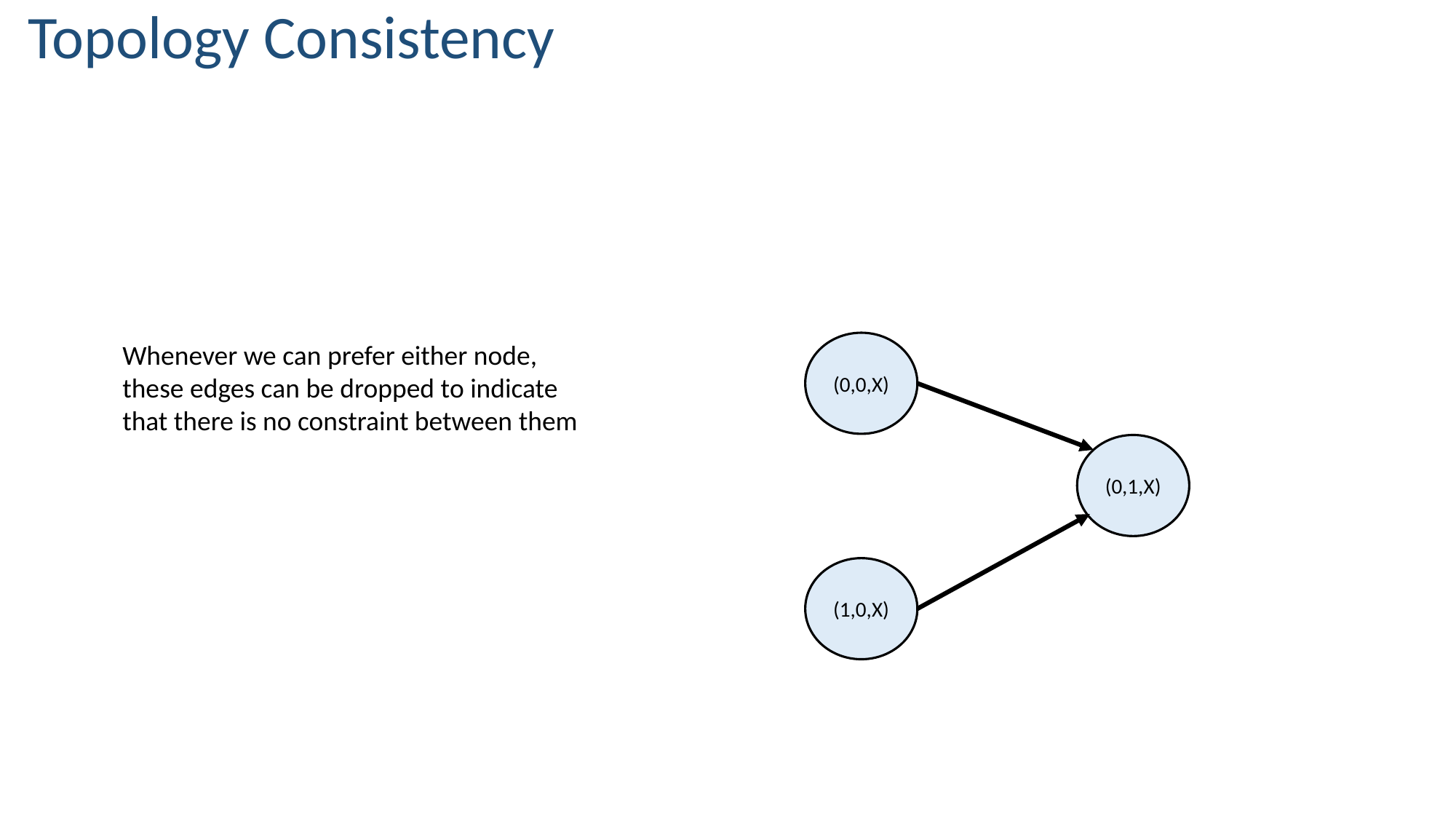

Topology Consistency
Whenever we can prefer either node,
these edges can be dropped to indicate
that there is no constraint between them
(0,0,X)
(0,1,X)
(1,0,X)